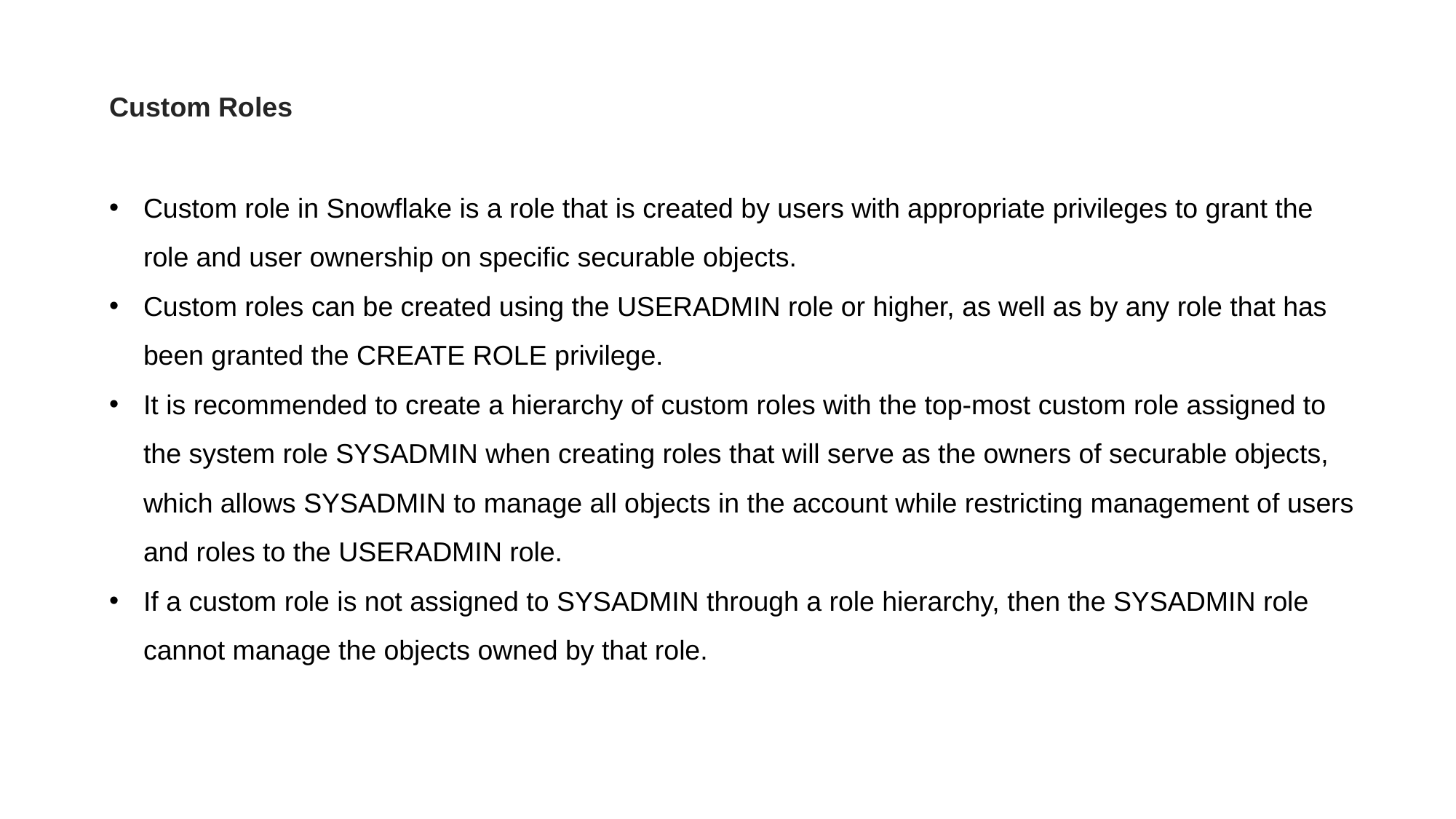

Custom Roles
Custom role in Snowflake is a role that is created by users with appropriate privileges to grant the role and user ownership on specific securable objects.
Custom roles can be created using the USERADMIN role or higher, as well as by any role that has been granted the CREATE ROLE privilege.
It is recommended to create a hierarchy of custom roles with the top-most custom role assigned to the system role SYSADMIN when creating roles that will serve as the owners of securable objects, which allows SYSADMIN to manage all objects in the account while restricting management of users and roles to the USERADMIN role.
If a custom role is not assigned to SYSADMIN through a role hierarchy, then the SYSADMIN role cannot manage the objects owned by that role.